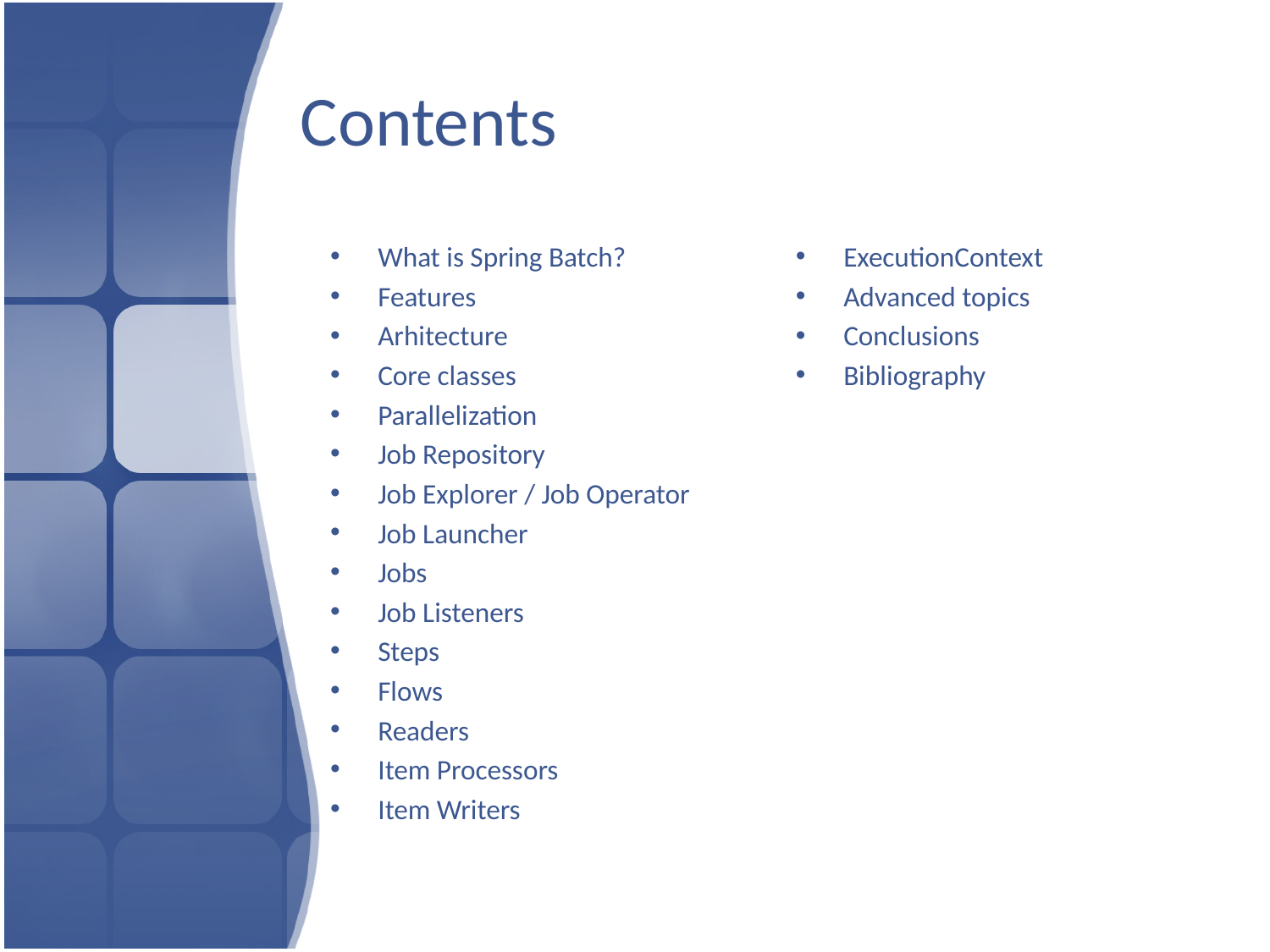

# Contents
What is Spring Batch?
Features
Arhitecture
Core classes
Parallelization
Job Repository
Job Explorer / Job Operator
Job Launcher
Jobs
Job Listeners
Steps
Flows
Readers
Item Processors
Item Writers

ExecutionContext
Advanced topics
Conclusions
Bibliography